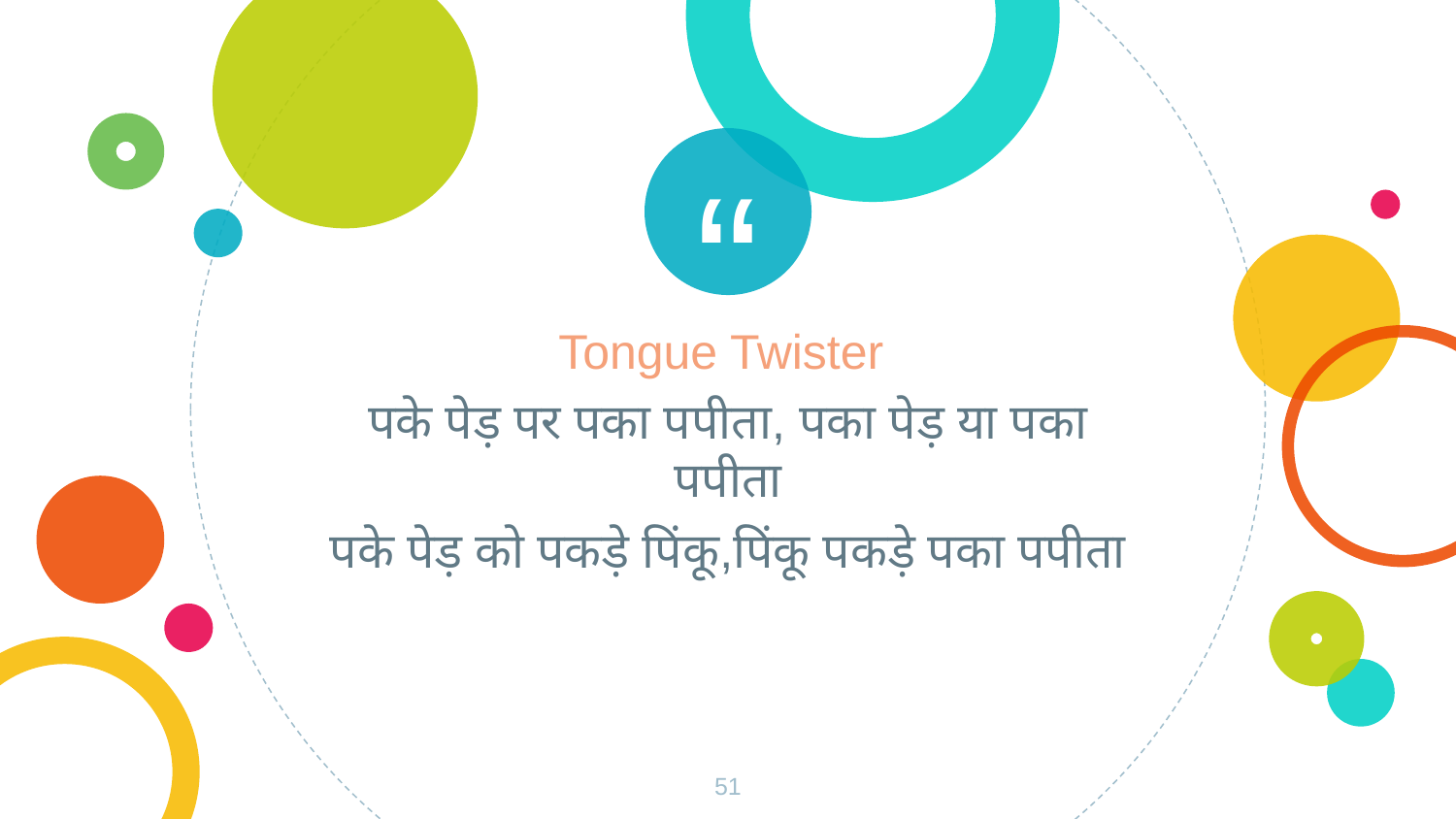

Tongue Twister
पके पेड़ पर पका पपीता, पका पेड़ या पका पपीता
पके पेड़ को पकड़े पिंकू,पिंकू पकड़े पका पपीता
51